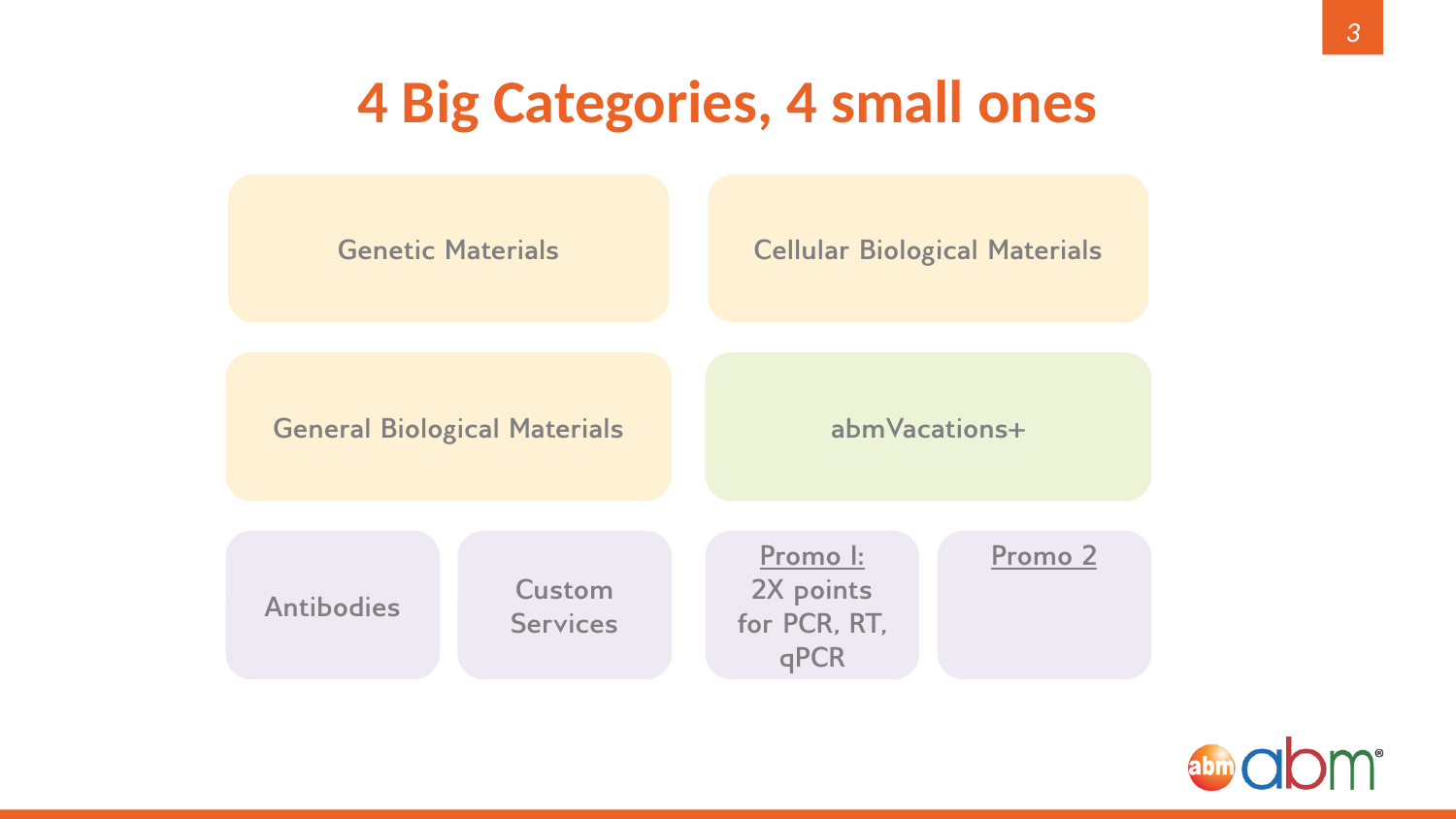

3
# 4 Big Categories, 4 small ones
Genetic Materials
Cellular Biological Materials
General Biological Materials
abmVacations+
Antibodies
Custom Services
Promo I:
2X points for PCR, RT, qPCR
Promo 2